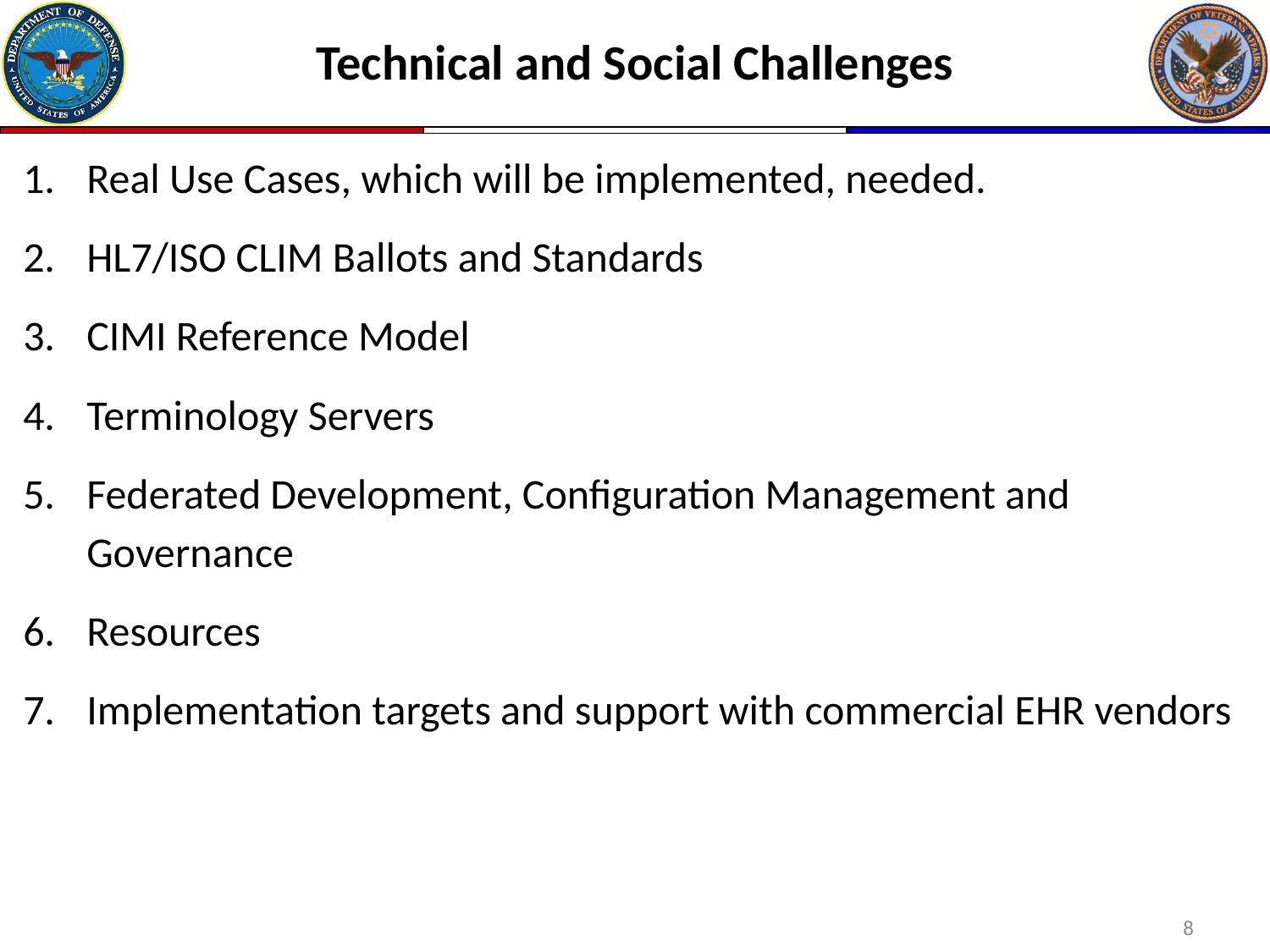

# Technical and Social Challenges
Real Use Cases, which will be implemented, needed.
HL7/ISO CLIM Ballots and Standards
CIMI Reference Model
Terminology Servers
Federated Development, Configuration Management and Governance
Resources
Implementation targets and support with commercial EHR vendors

8